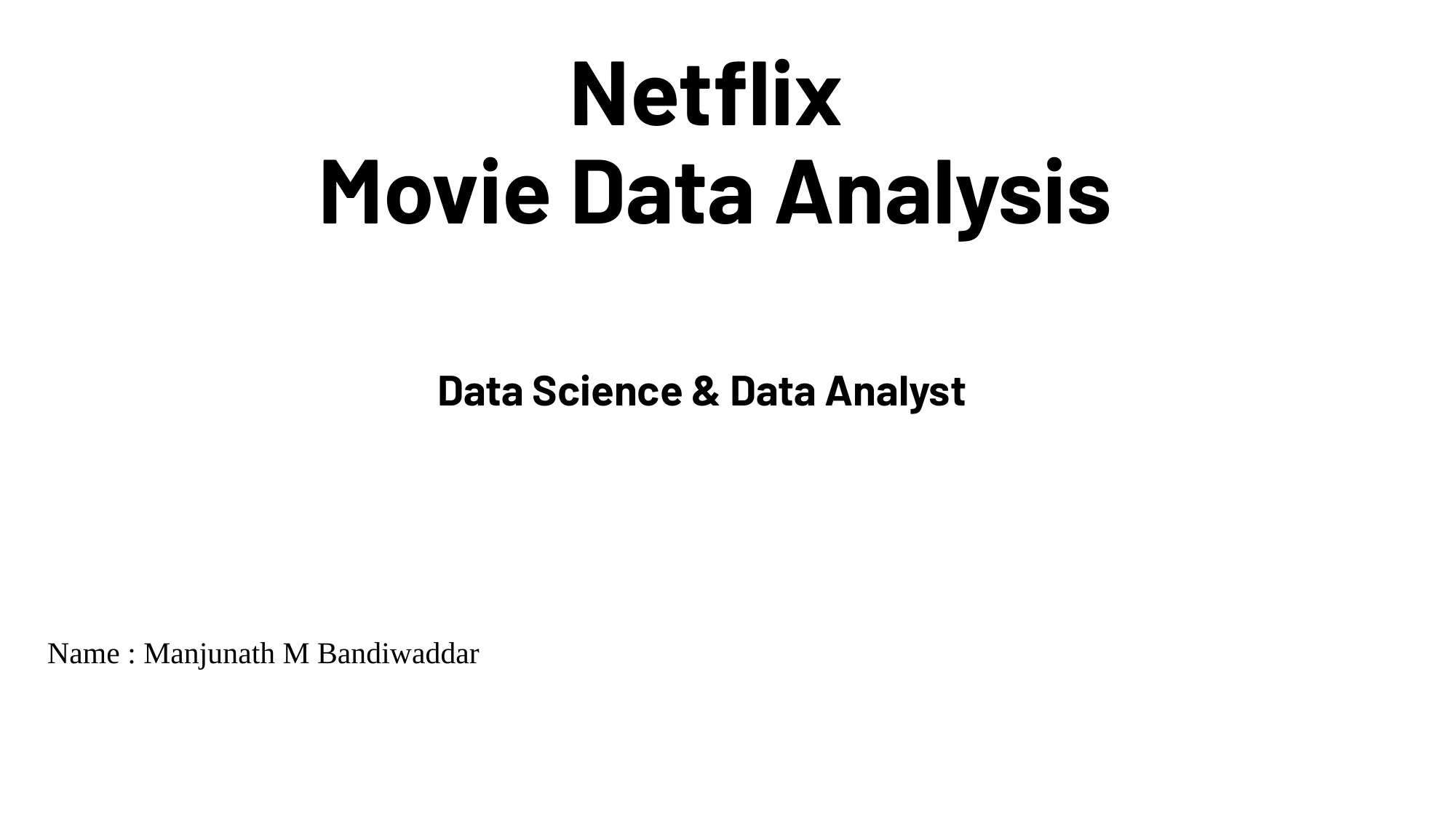

# Netflix Movie Data Analysis
Data Science & Data Analyst
Name : Manjunath M Bandiwaddar